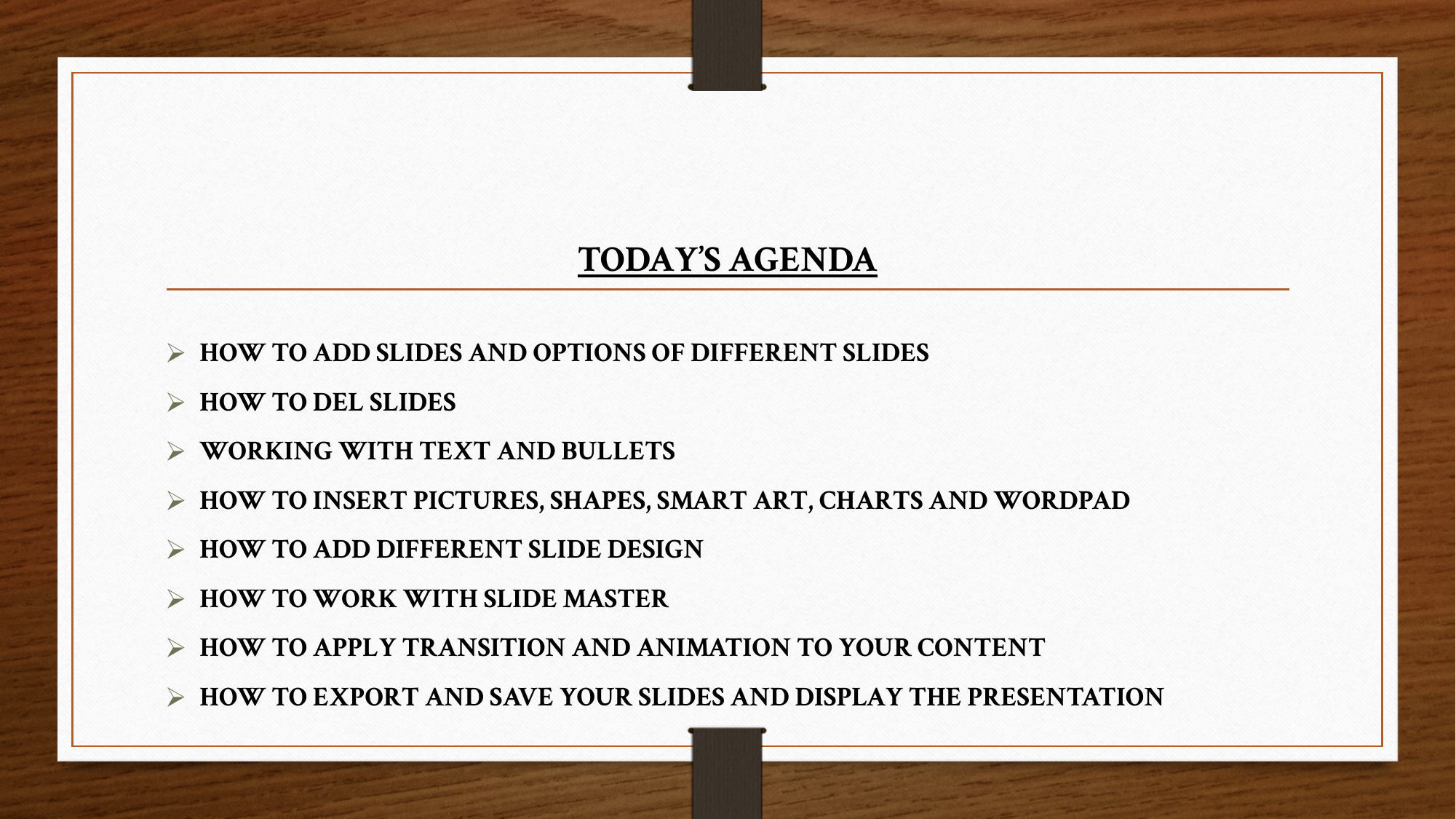

TODAY’S AGENDA
HOW TO ADD SLIDES AND OPTIONS OF DIFFERENT SLIDES
HOW TO DEL SLIDES
WORKING WITH TEXT AND BULLETS
HOW TO INSERT PICTURES, SHAPES, SMART ART, CHARTS AND WORDPAD
HOW TO ADD DIFFERENT SLIDE DESIGN
HOW TO WORK WITH SLIDE MASTER
HOW TO APPLY TRANSITION AND ANIMATION TO YOUR CONTENT
HOW TO EXPORT AND SAVE YOUR SLIDES AND DISPLAY THE PRESENTATION